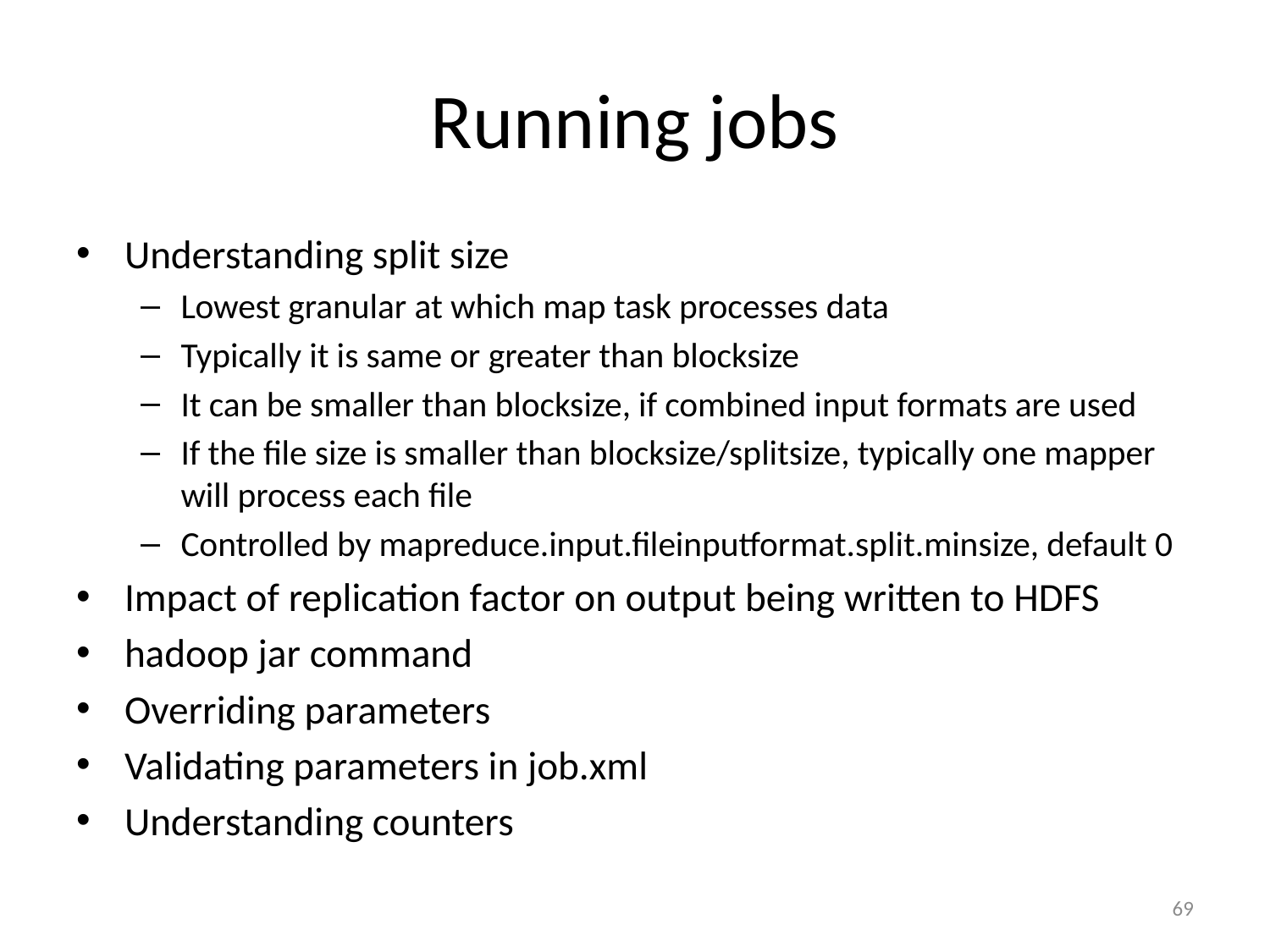

# Running jobs
Understanding split size
Lowest granular at which map task processes data
Typically it is same or greater than blocksize
It can be smaller than blocksize, if combined input formats are used
If the file size is smaller than blocksize/splitsize, typically one mapper will process each file
Controlled by mapreduce.input.fileinputformat.split.minsize, default 0
Impact of replication factor on output being written to HDFS
hadoop jar command
Overriding parameters
Validating parameters in job.xml
Understanding counters
69